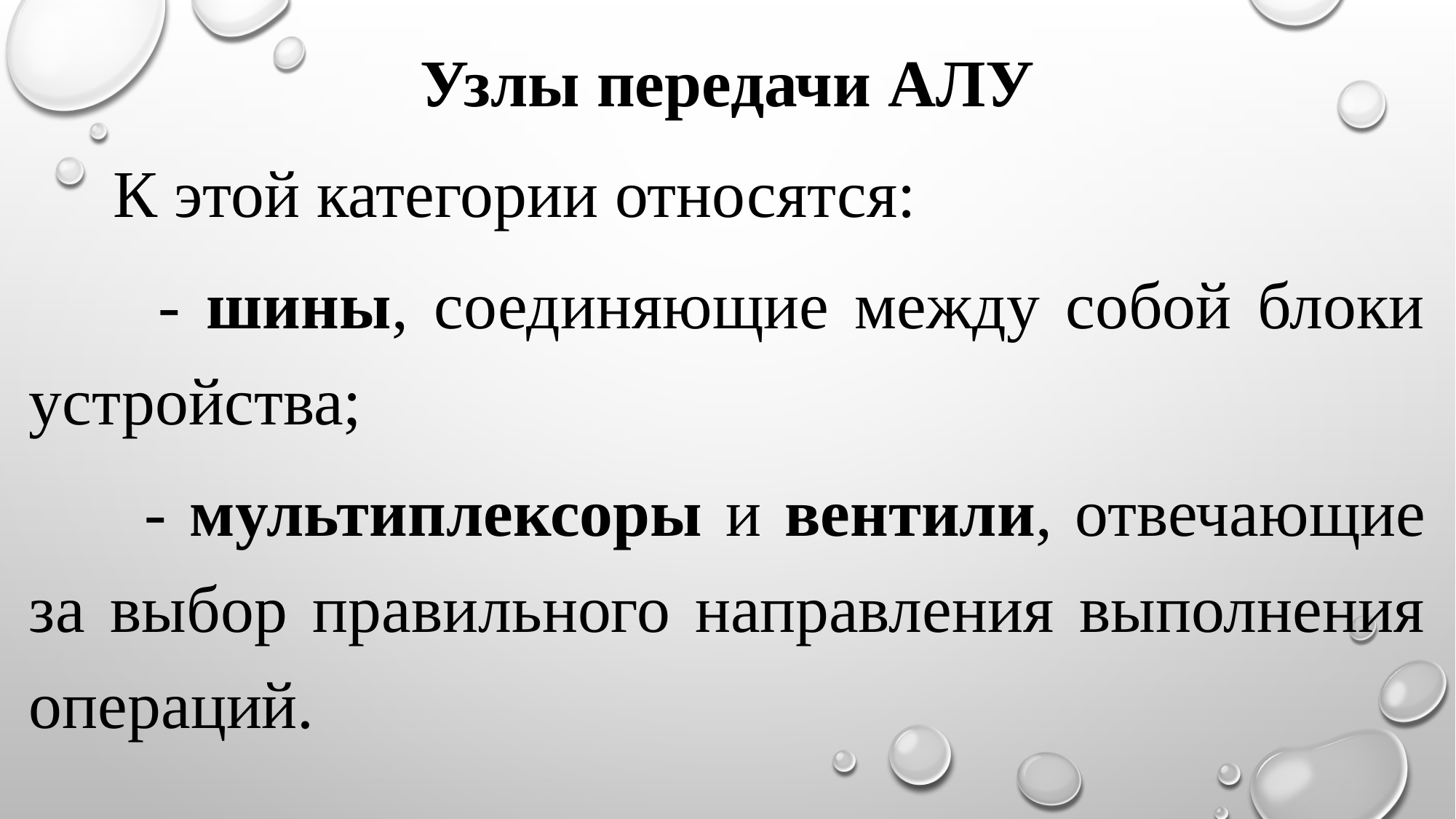

Узлы передачи АЛУ
     К этой категории относятся:
     - шины, соединяющие между собой блоки устройства;
     - мультиплексоры и вентили, отвечающие за выбор правильного направления выполнения операций.